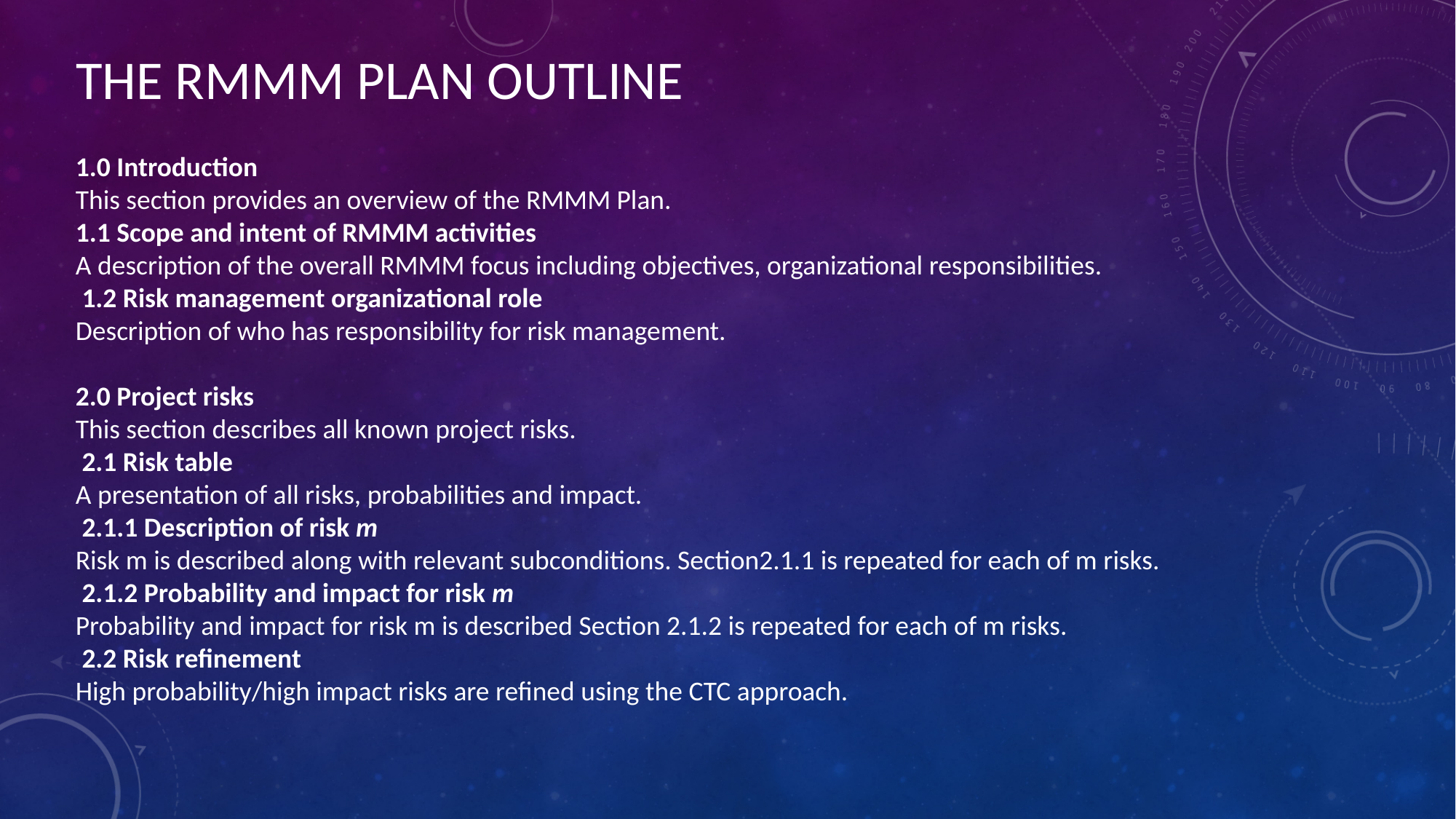

# The RMMM PLAN outline
1.0 Introduction
This section provides an overview of the RMMM Plan.
1.1 Scope and intent of RMMM activities
A description of the overall RMMM focus including objectives, organizational responsibilities.
 1.2 Risk management organizational role
Description of who has responsibility for risk management.

2.0 Project risks
This section describes all known project risks.
 2.1 Risk table
A presentation of all risks, probabilities and impact.
 2.1.1 Description of risk m
Risk m is described along with relevant subconditions. Section2.1.1 is repeated for each of m risks.
 2.1.2 Probability and impact for risk m
Probability and impact for risk m is described Section 2.1.2 is repeated for each of m risks.
 2.2 Risk refinement
High probability/high impact risks are refined using the CTC approach.